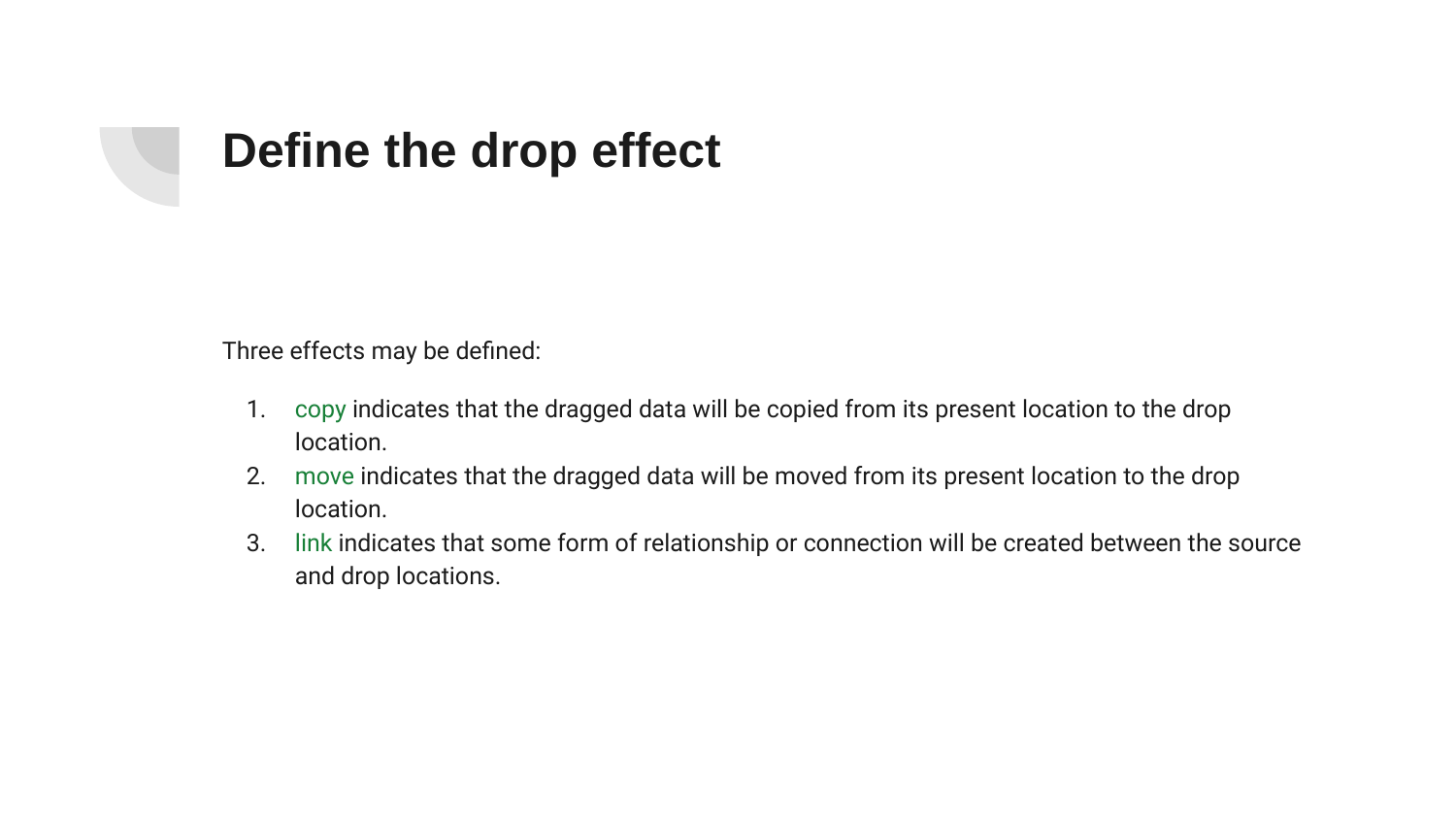

# Define the drop effect
Three effects may be defined:
copy indicates that the dragged data will be copied from its present location to the drop location.
move indicates that the dragged data will be moved from its present location to the drop location.
link indicates that some form of relationship or connection will be created between the source and drop locations.